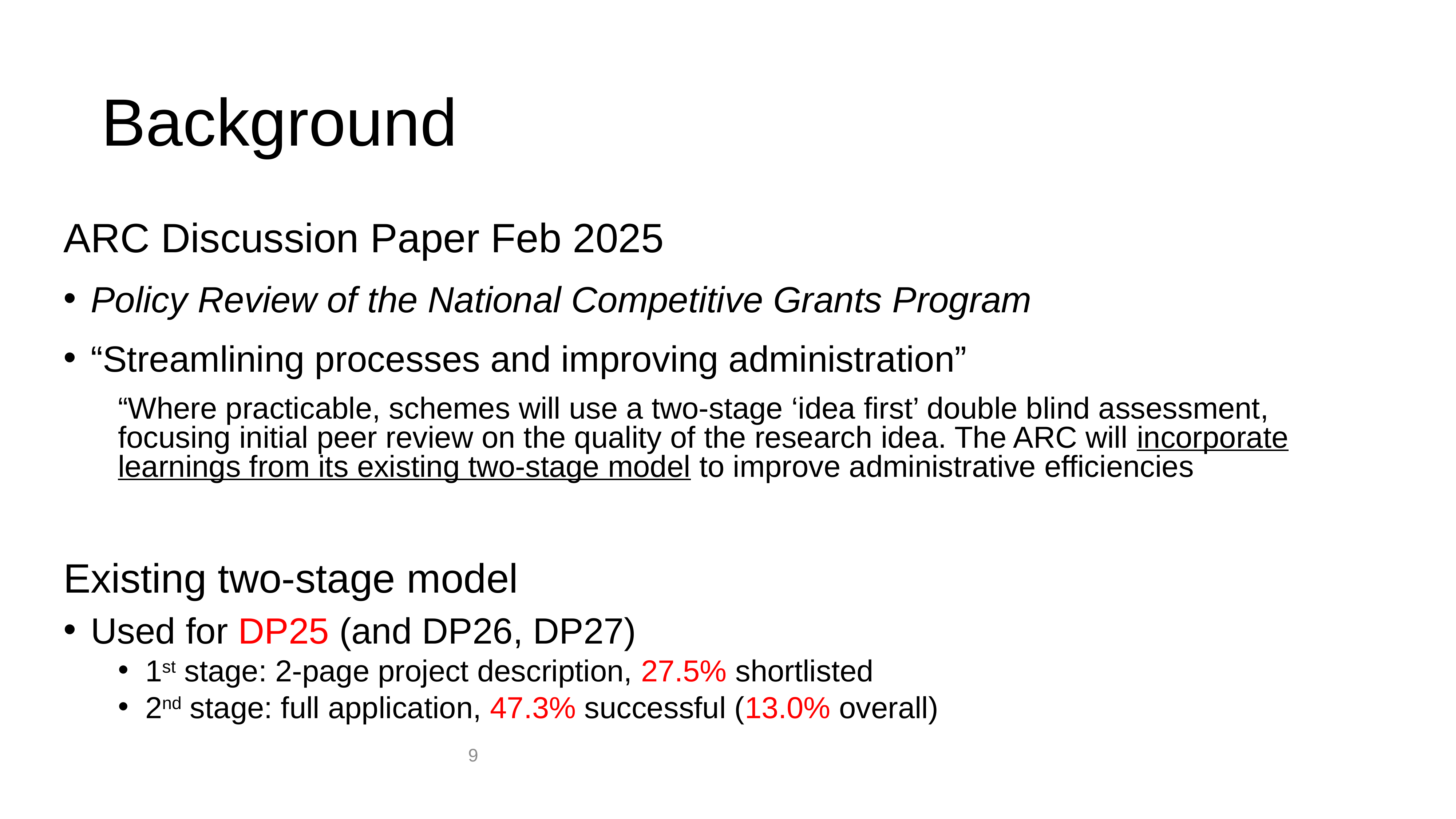

# Background
ARC Discussion Paper Feb 2025
Policy Review of the National Competitive Grants Program
“Streamlining processes and improving administration”
“Where practicable, schemes will use a two-stage ‘idea first’ double blind assessment, focusing initial peer review on the quality of the research idea. The ARC will incorporate learnings from its existing two-stage model to improve administrative efficiencies

Existing two-stage model
Used for DP25 (and DP26, DP27)
1st stage: 2-page project description, 27.5% shortlisted
2nd stage: full application, 47.3% successful (13.0% overall)

9